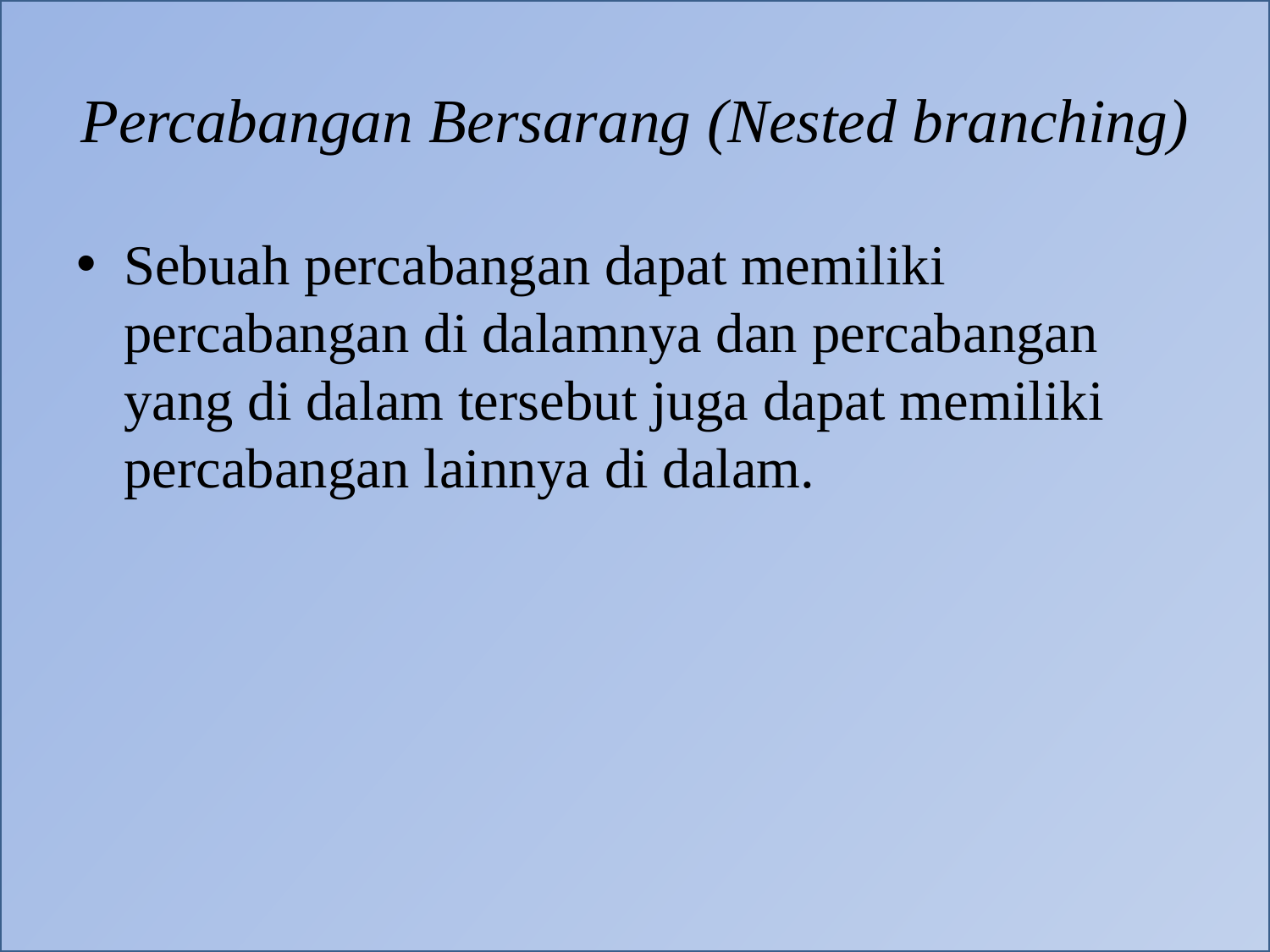

# Percabangan Bersarang (Nested branching)
Sebuah percabangan dapat memiliki percabangan di dalamnya dan percabangan yang di dalam tersebut juga dapat memiliki percabangan lainnya di dalam.